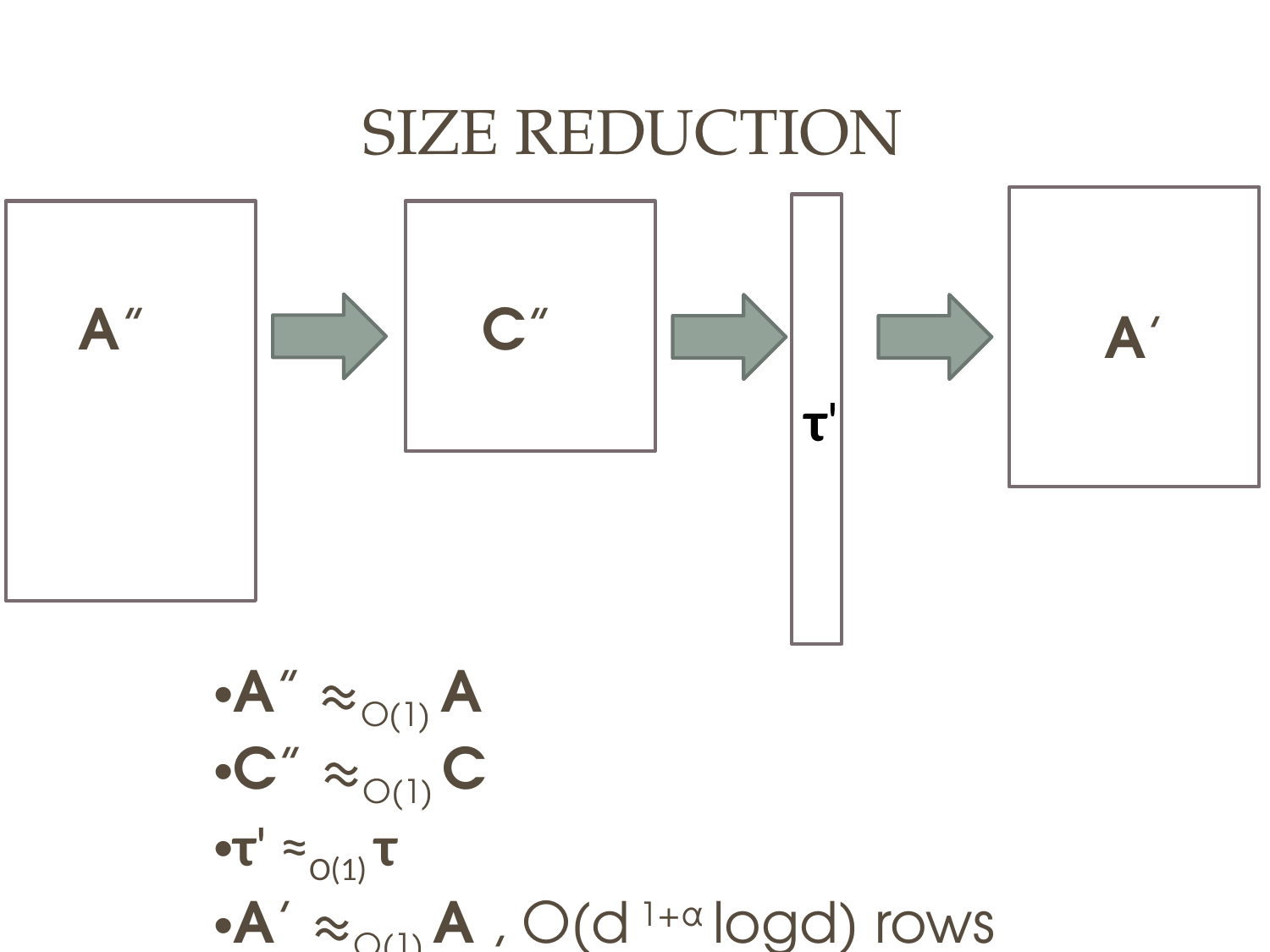

# Size reduction

A”
C”

A’
τ'
A” ≈O(1) A
C” ≈O(1) C
τ' ≈O(1) τ
A’ ≈O(1) A , O(d 1+α logd) rows